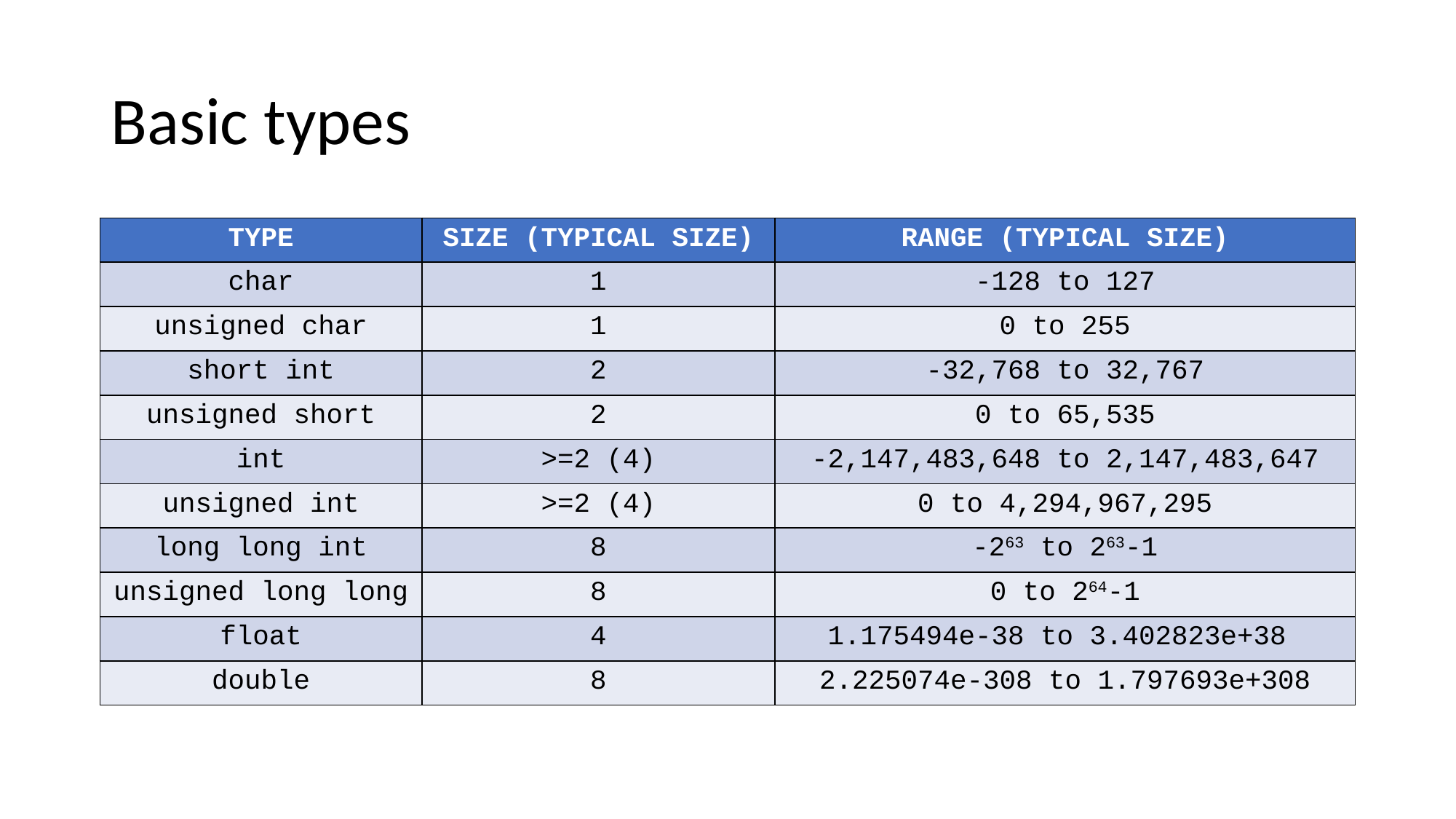

# Basic types
| TYPE | SIZE (TYPICAL SIZE) | RANGE (TYPICAL SIZE) |
| --- | --- | --- |
| char | 1 | -128 to 127 |
| unsigned char | 1 | 0 to 255 |
| short int | 2 | -32,768 to 32,767 |
| unsigned short | 2 | 0 to 65,535 |
| int | >=2 (4) | -2,147,483,648 to 2,147,483,647 |
| unsigned int | >=2 (4) | 0 to 4,294,967,295 |
| long long int | 8 | -263 to 263-1 |
| unsigned long long | 8 | 0 to 264-1 |
| float | 4 | 1.175494e-38 to 3.402823e+38 |
| double | 8 | 2.225074e-308 to 1.797693e+308 |